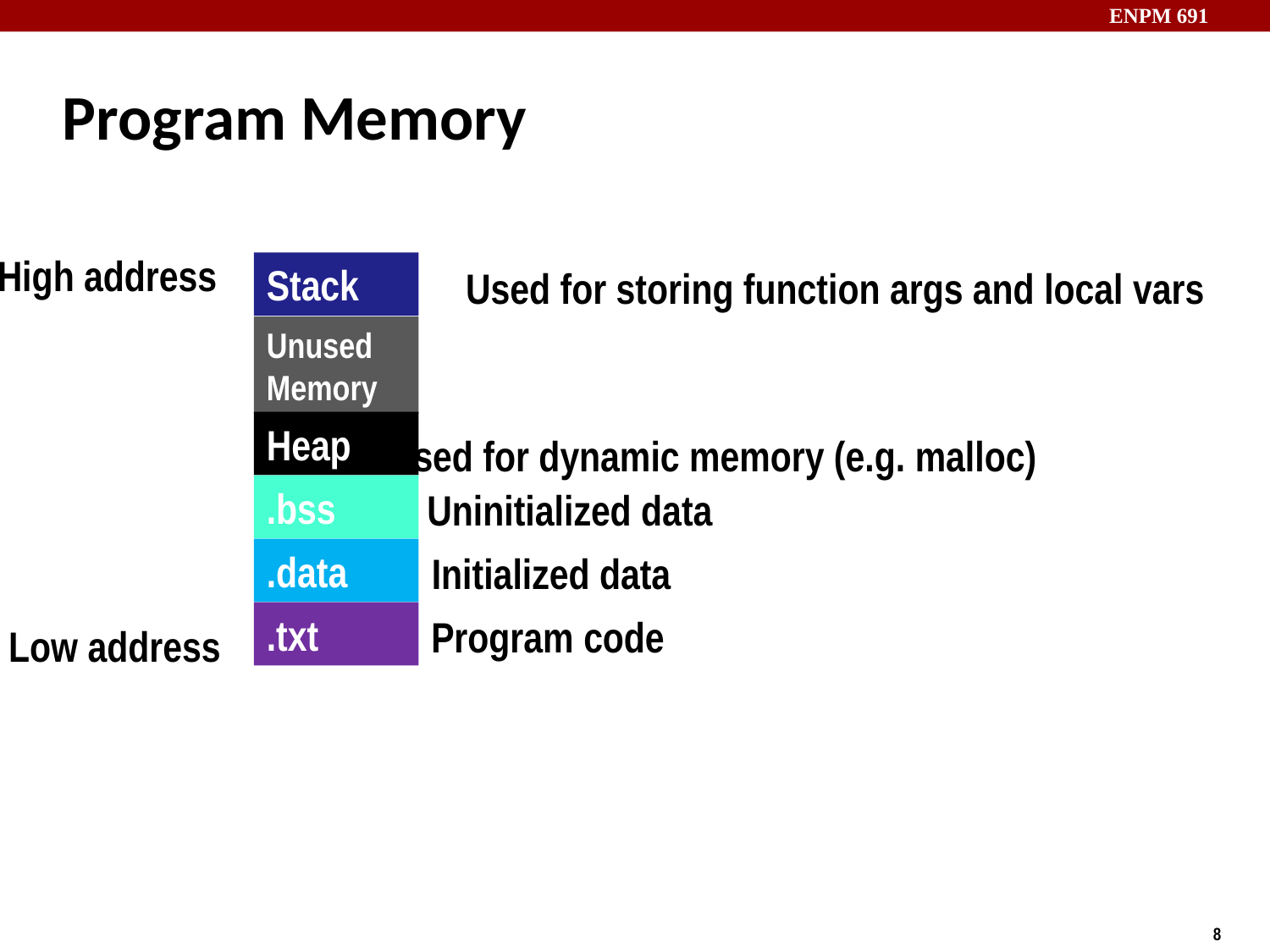

# Program Memory
High address
Stack
Used for storing function args and local vars
Unused Memory
Heap
Used for dynamic memory (e.g. malloc)
.bss
Uninitialized data
.data
Initialized data
.txt
Program code
Low address